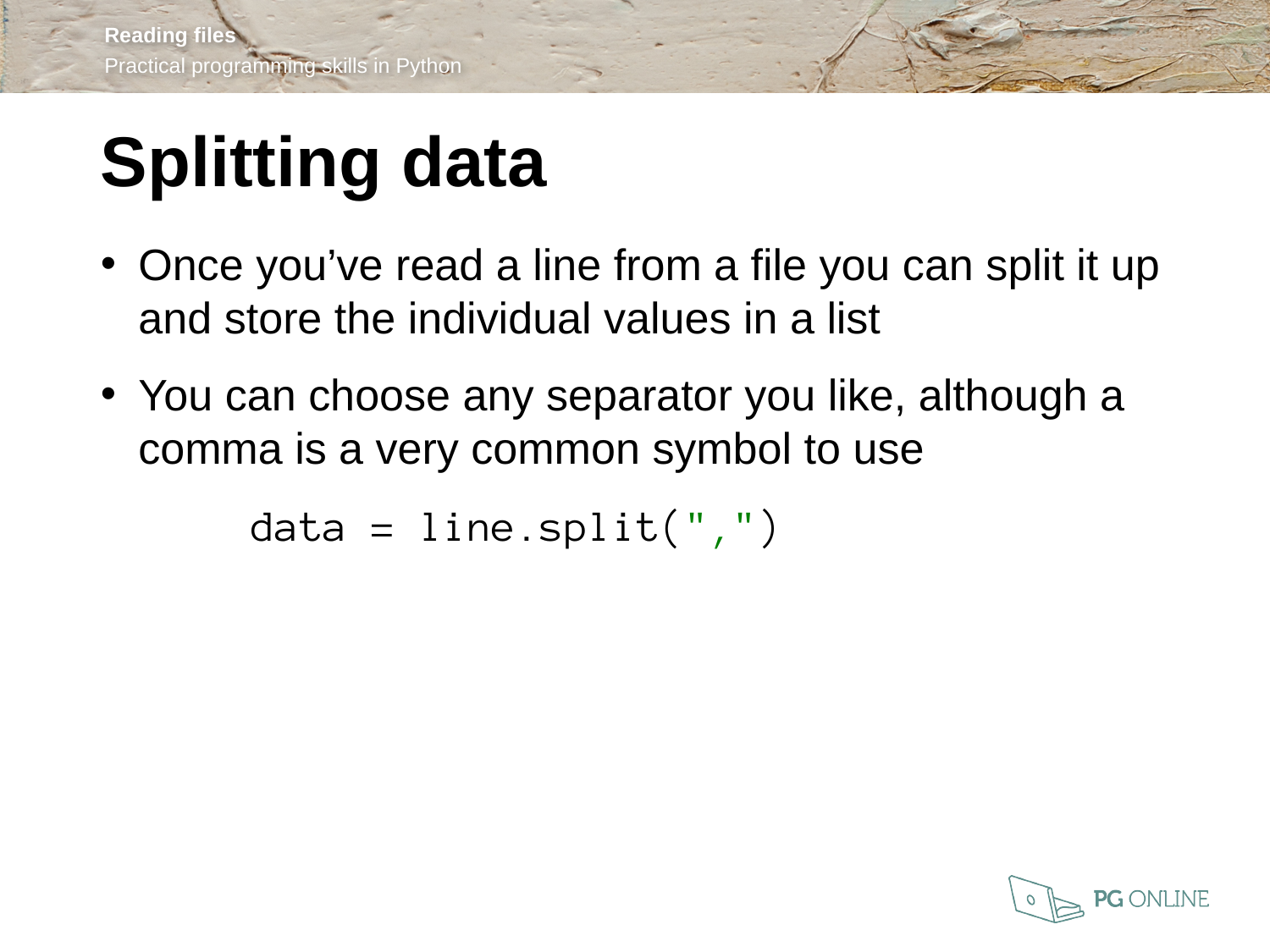

Splitting data
Once you’ve read a line from a file you can split it up and store the individual values in a list
You can choose any separator you like, although a comma is a very common symbol to use
	 data = line.split(",")